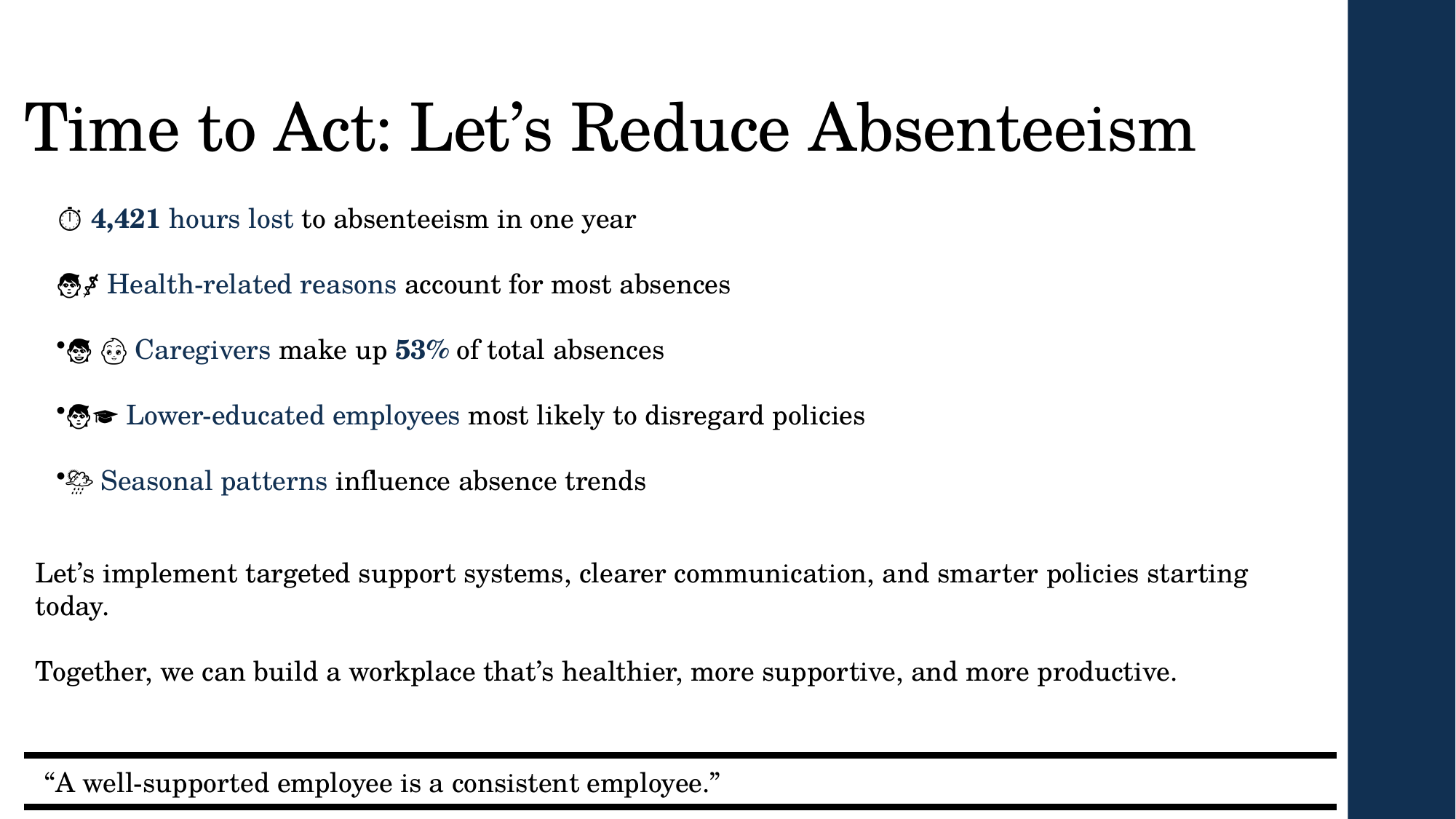

# Time to Act: Let’s Reduce Absenteeism
⏱️ 4,421 hours lost to absenteeism in one year

🧑‍⚕️ Health-related reasons account for most absences

🧒 👶 Caregivers make up 53% of total absences

🧑‍🎓 Lower-educated employees most likely to disregard policies

🌦️ Seasonal patterns influence absence trends

Let’s implement targeted support systems, clearer communication, and smarter policies starting today.
Together, we can build a workplace that’s healthier, more supportive, and more productive.

“A well-supported employee is a consistent employee.”